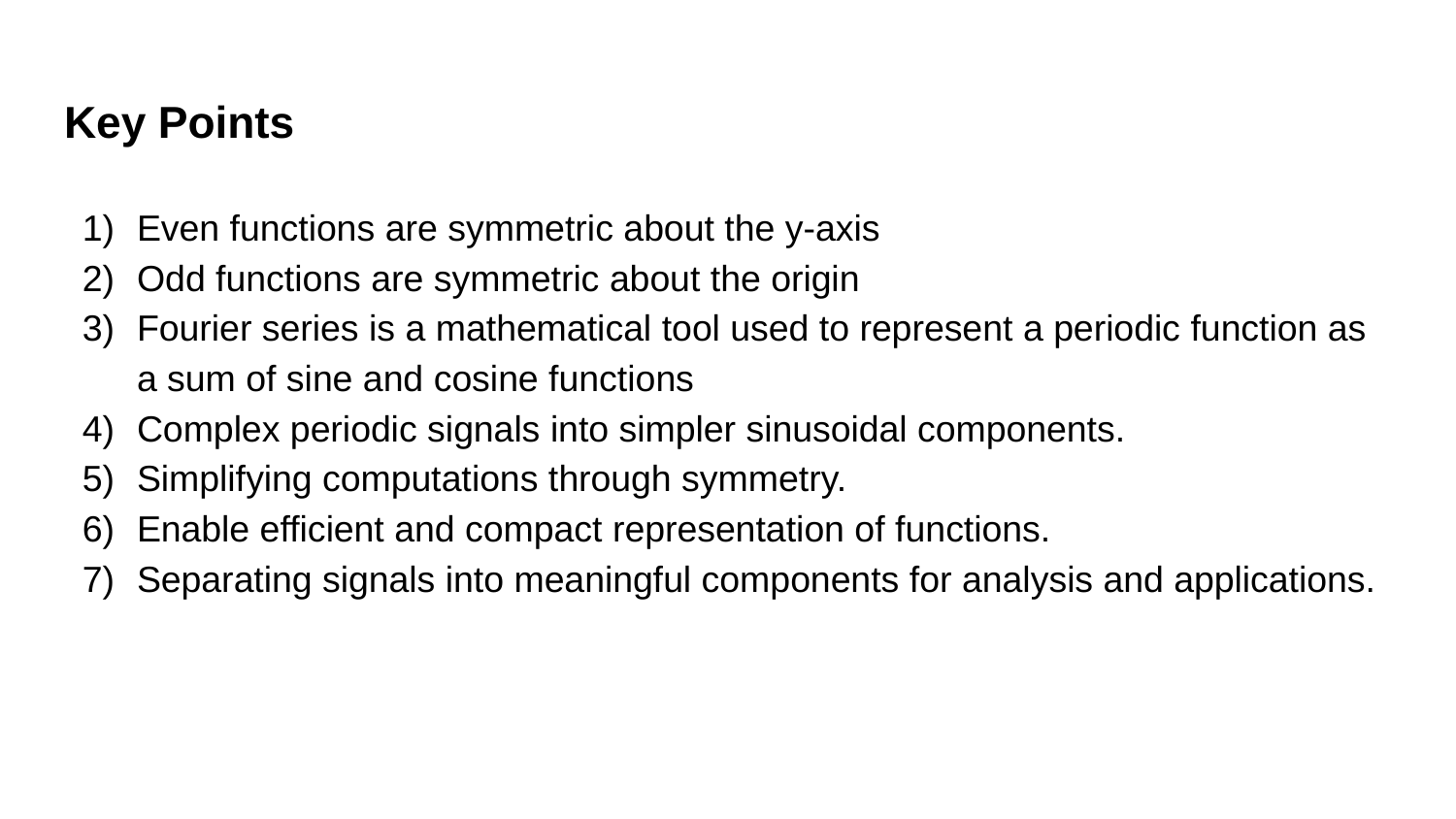

# Key Points
Even functions are symmetric about the y-axis
Odd functions are symmetric about the origin
Fourier series is a mathematical tool used to represent a periodic function as a sum of sine and cosine functions
Complex periodic signals into simpler sinusoidal components.
Simplifying computations through symmetry.
Enable efficient and compact representation of functions.
Separating signals into meaningful components for analysis and applications.